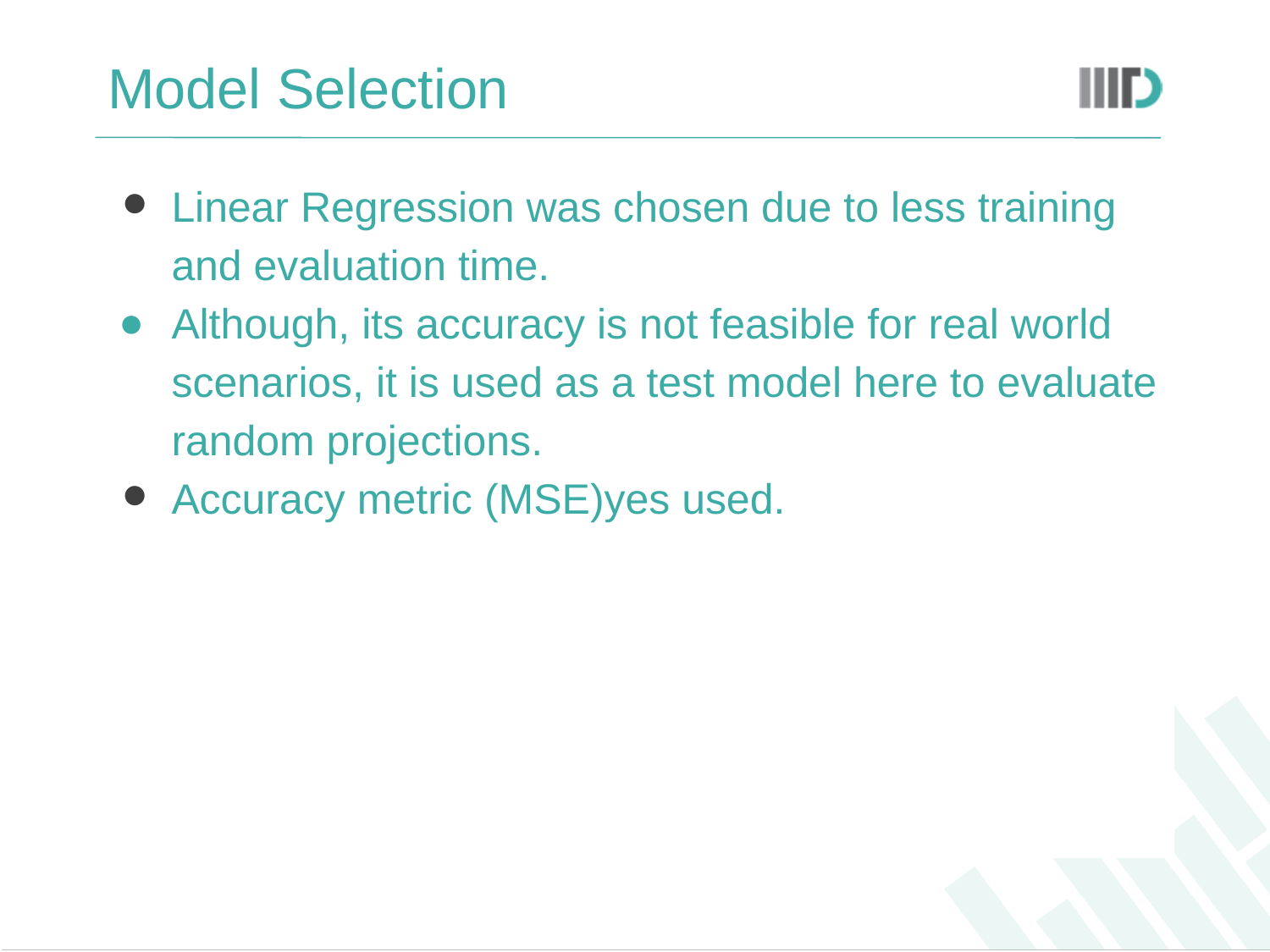

# Model Selection
Linear Regression was chosen due to less training and evaluation time.
Although, its accuracy is not feasible for real world scenarios, it is used as a test model here to evaluate random projections.
Accuracy metric (MSE)yes used.